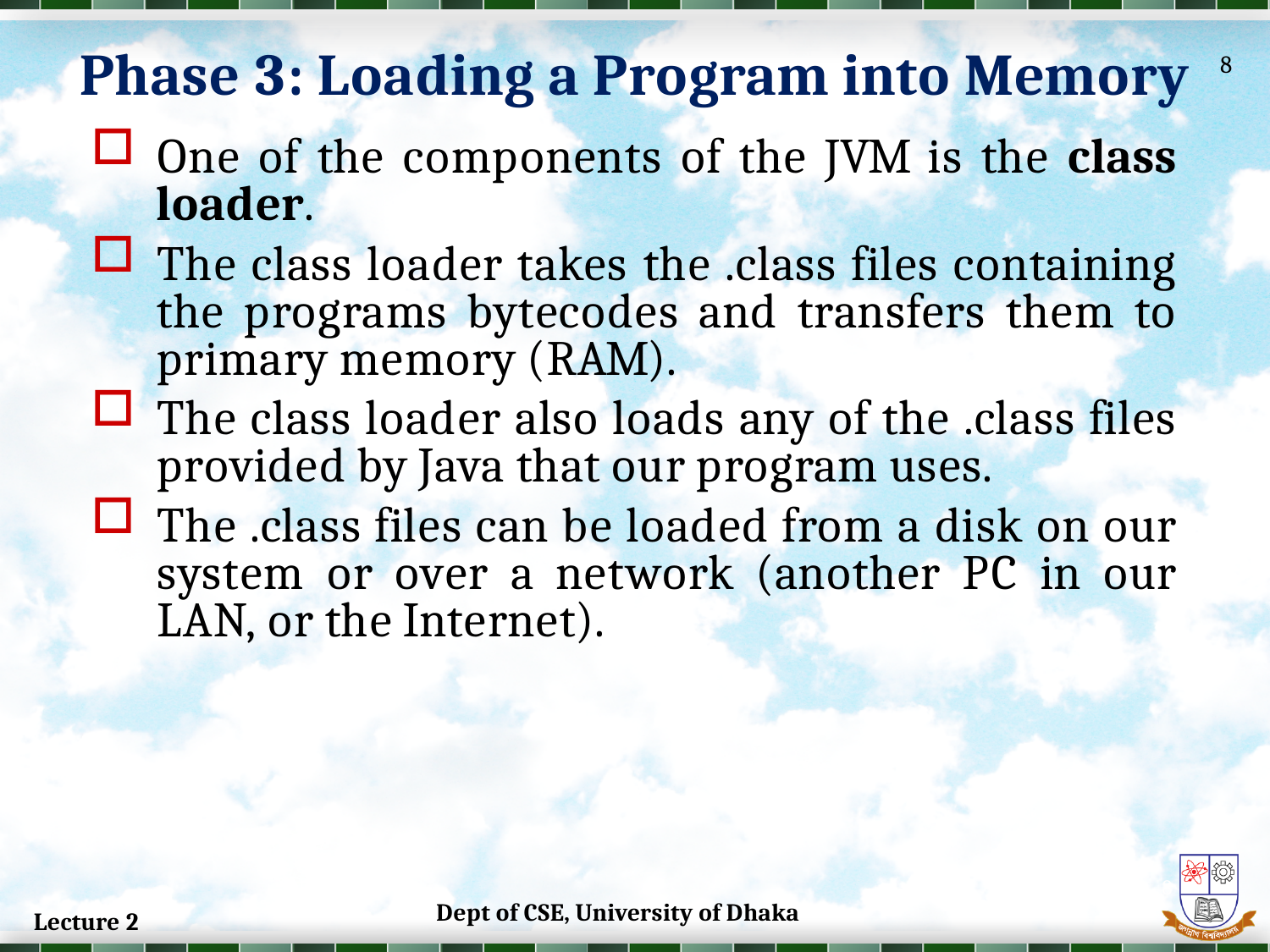

Phase 3: Loading a Program into Memory

8
One of the components of the JVM is the class loader.
The class loader takes the .class files containing the programs bytecodes and transfers them to primary memory (RAM).
The class loader also loads any of the .class files provided by Java that our program uses.
The .class files can be loaded from a disk on our system or over a network (another PC in our LAN, or the Internet).
8
Dept of CSE, University of Dhaka